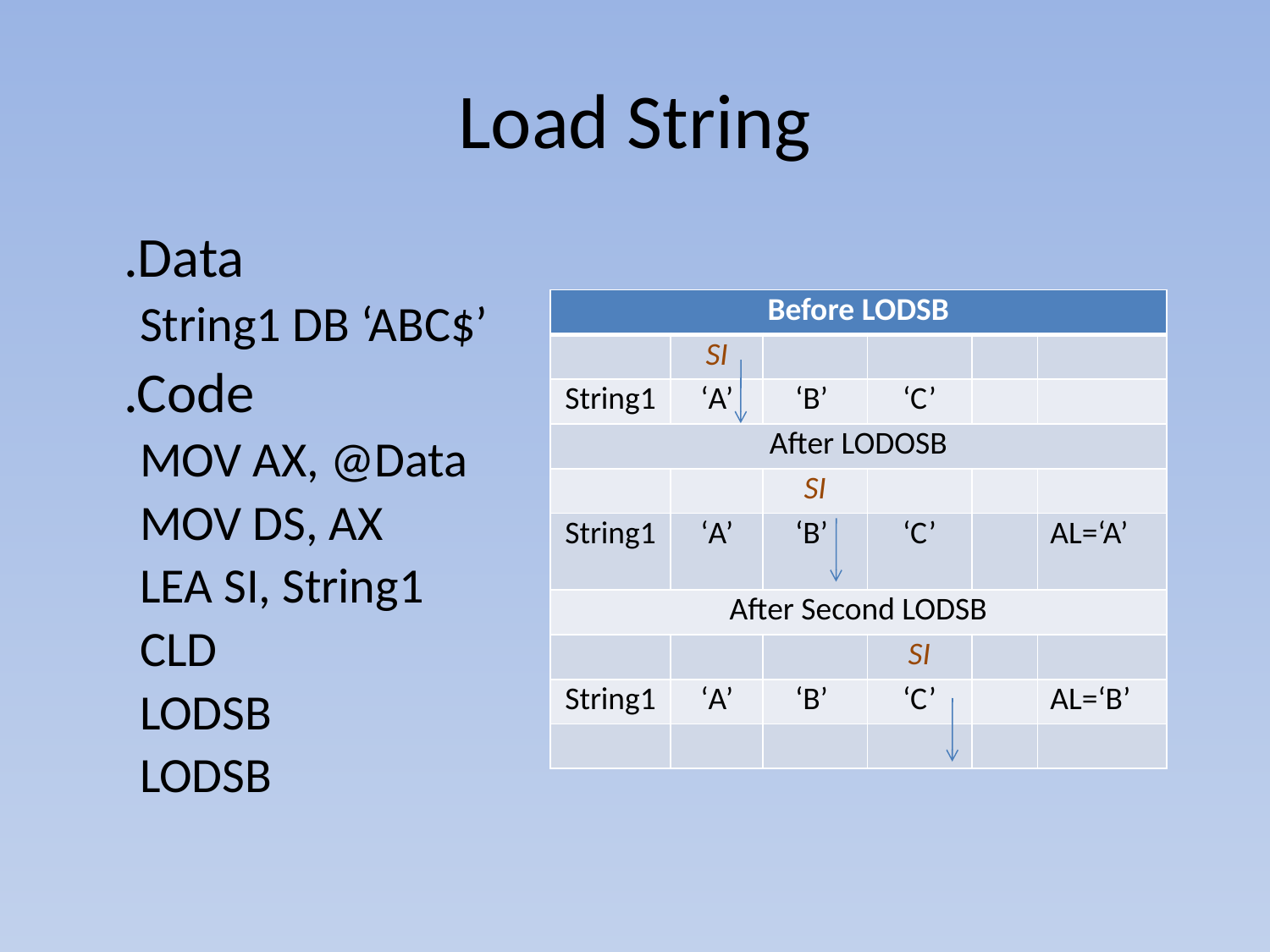

# Load String
	.Data
String1 DB ‘ABC$’
	.Code
MOV AX, @Data
MOV DS, AX
LEA SI, String1
CLD
LODSB
LODSB

| Before LODSB |  |  |  |  |  |
| --- | --- | --- | --- | --- | --- |
|  | SI |  |  |  |  |
| String1 | ‘A’ | ‘B’ | ‘C’ |  |  |
| After LODOSB |  |  |  |  |  |
|  |  | SI |  |  |  |
| String1 | ‘A’ | ‘B’ | ‘C’ |  | AL=‘A’ |
| After Second LODSB |  |  |  |  |  |
|  |  |  | SI |  |  |
| String1 | ‘A’ | ‘B’ | ‘C’ |  | AL=‘B’ |
|  |  |  |  |  |  |